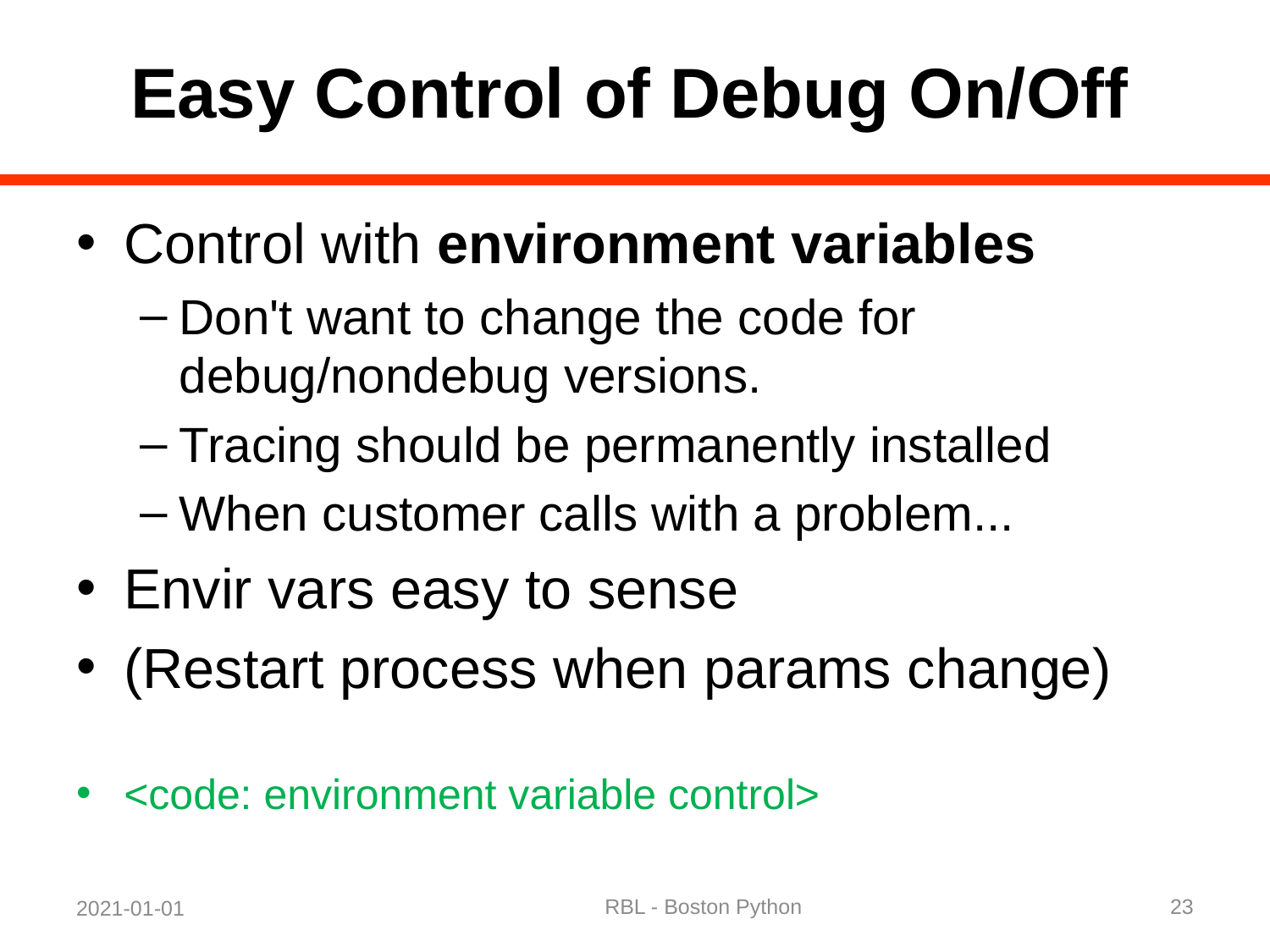

# Easy Control of Debug On/Off
Control with environment variables
Don't want to change the code for debug/nondebug versions.
Tracing should be permanently installed
When customer calls with a problem...
Envir vars easy to sense
(Restart process when params change)

<code: environment variable control>
RBL - Boston Python
23
2021-01-01